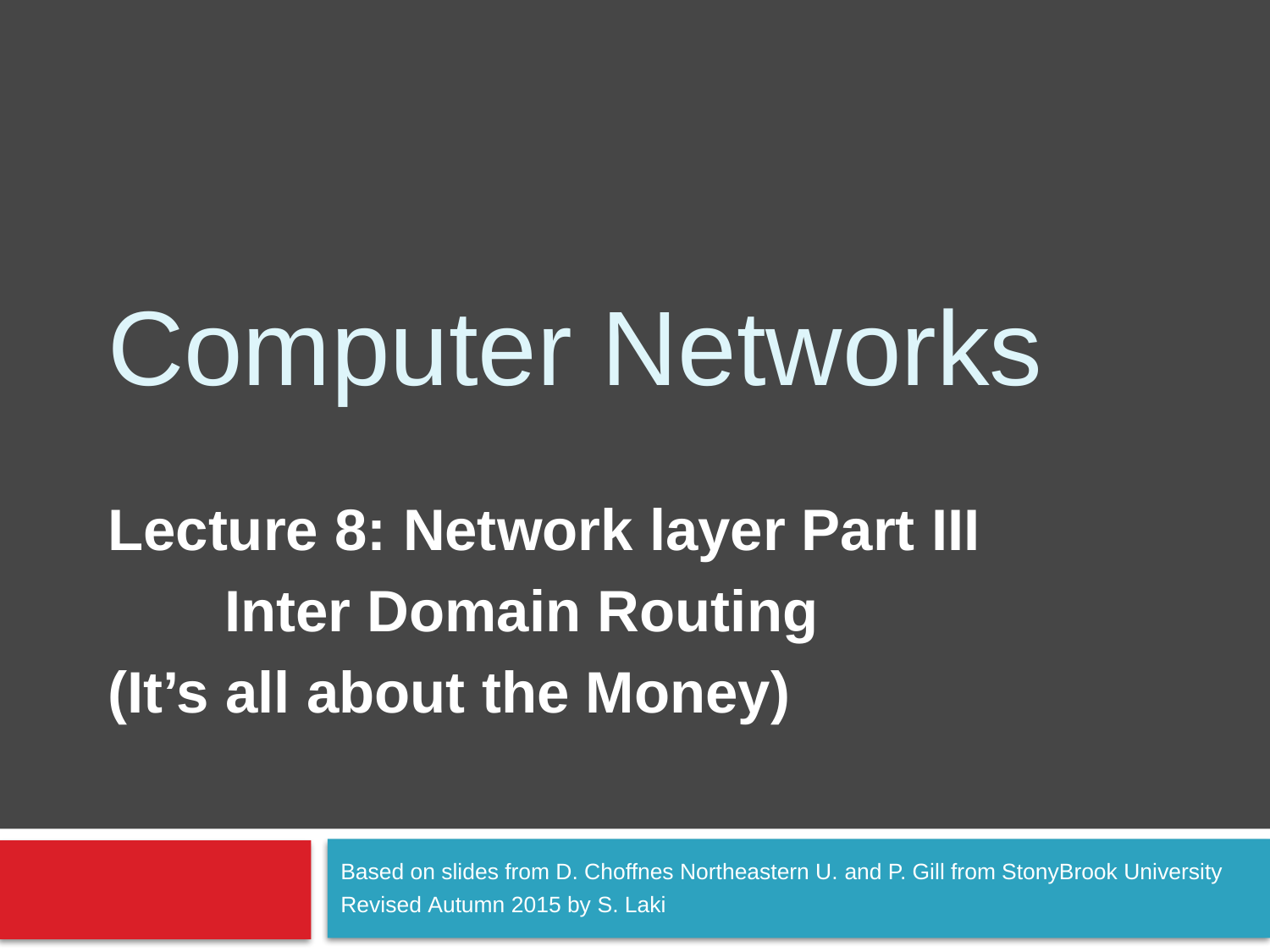

# Computer Networks
Lecture 8: Network layer Part III
				Inter Domain Routing
(It’s all about the Money)
Based on slides from D. Choffnes Northeastern U. and P. Gill from StonyBrook University
Revised Autumn 2015 by S. Laki